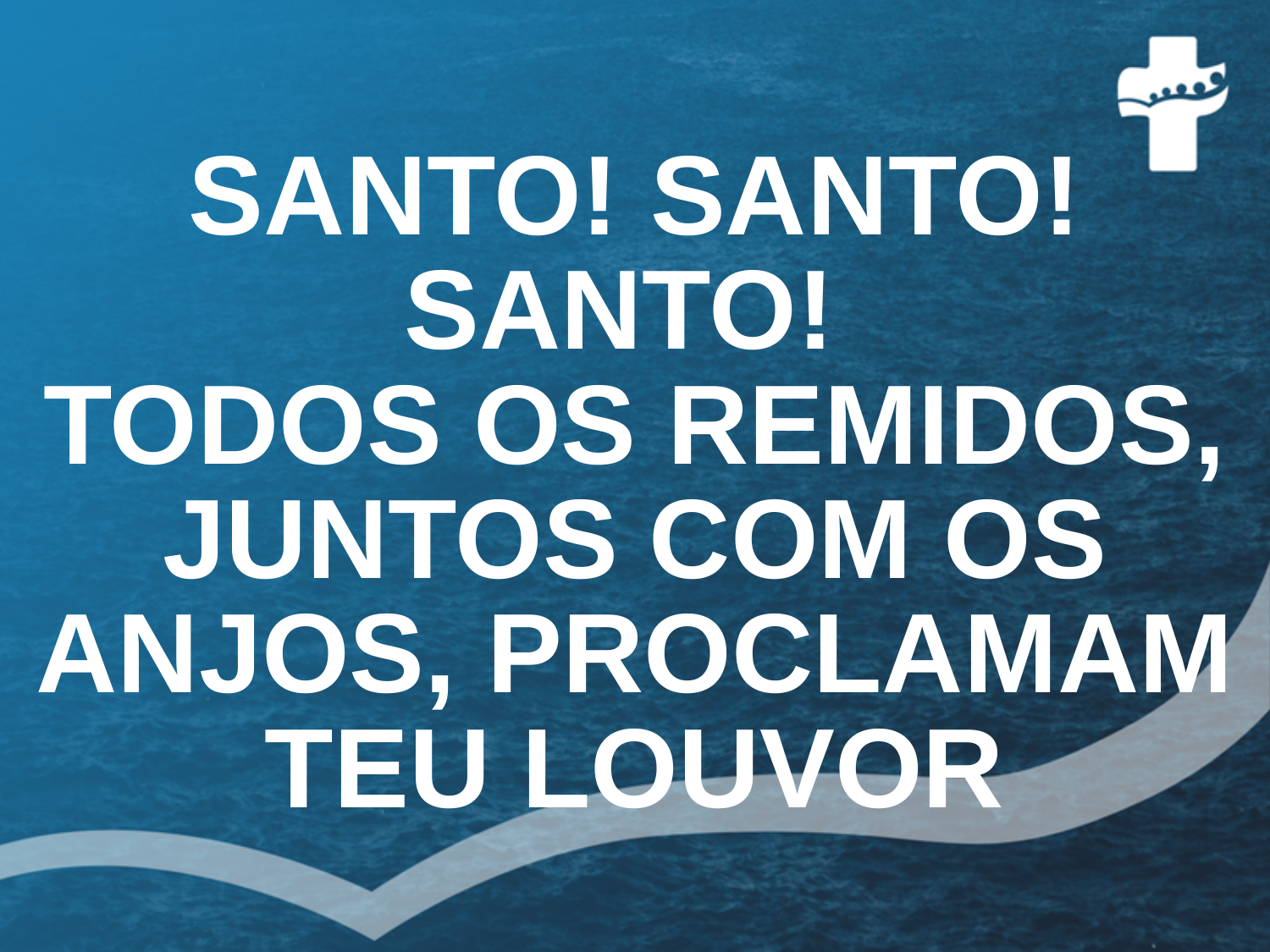

# SANTO! SANTO! SANTO! TODOS OS REMIDOS, JUNTOS COM OS ANJOS, PROCLAMAM TEU LOUVOR